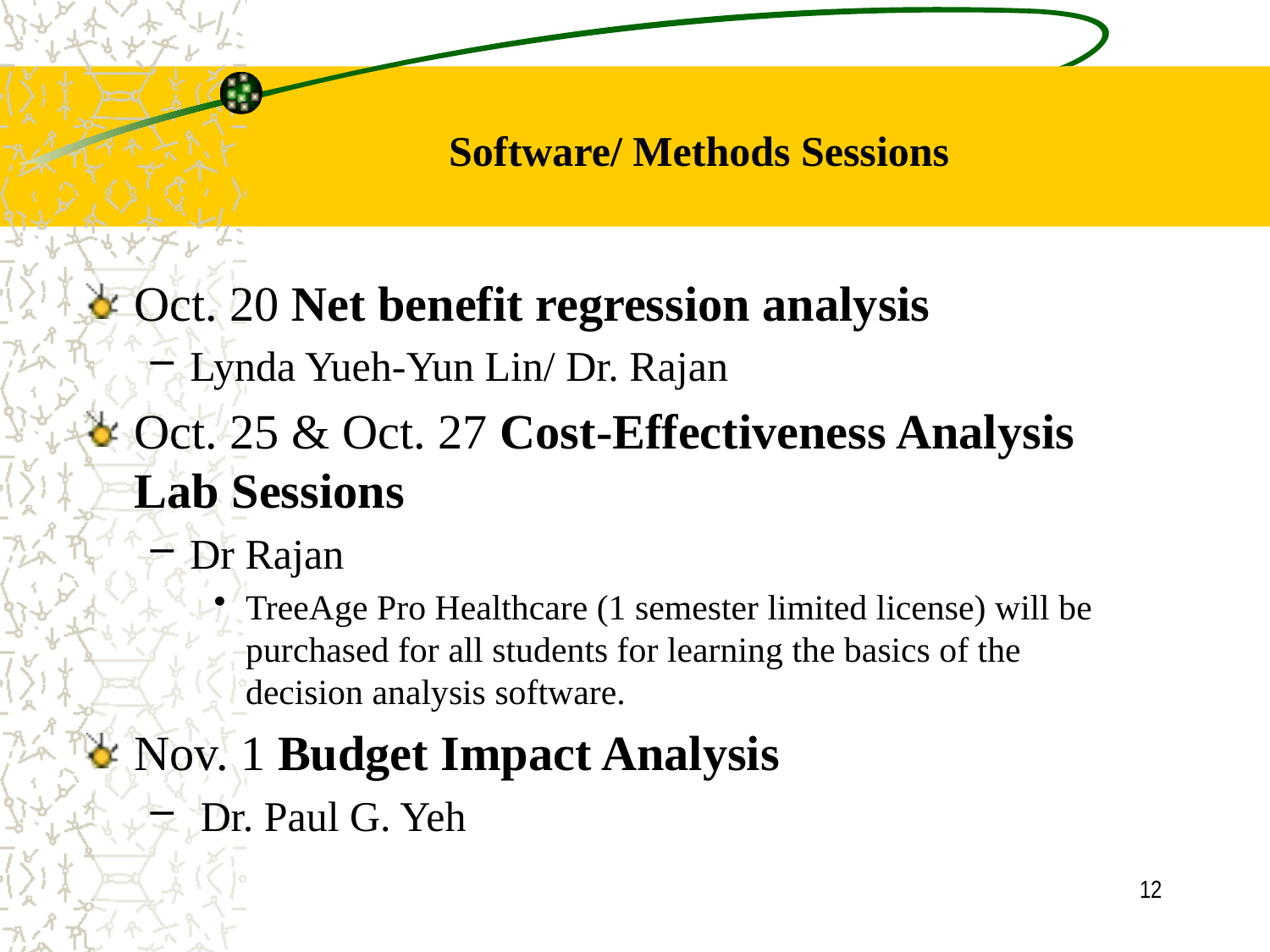

# Software/ Methods Sessions
Oct. 20 Net benefit regression analysis
Lynda Yueh-Yun Lin/ Dr. Rajan
Oct. 25 & Oct. 27 Cost-Effectiveness Analysis Lab Sessions
Dr Rajan
TreeAge Pro Healthcare (1 semester limited license) will be purchased for all students for learning the basics of the decision analysis software.
Nov. 1 Budget Impact Analysis
 Dr. Paul G. Yeh
12